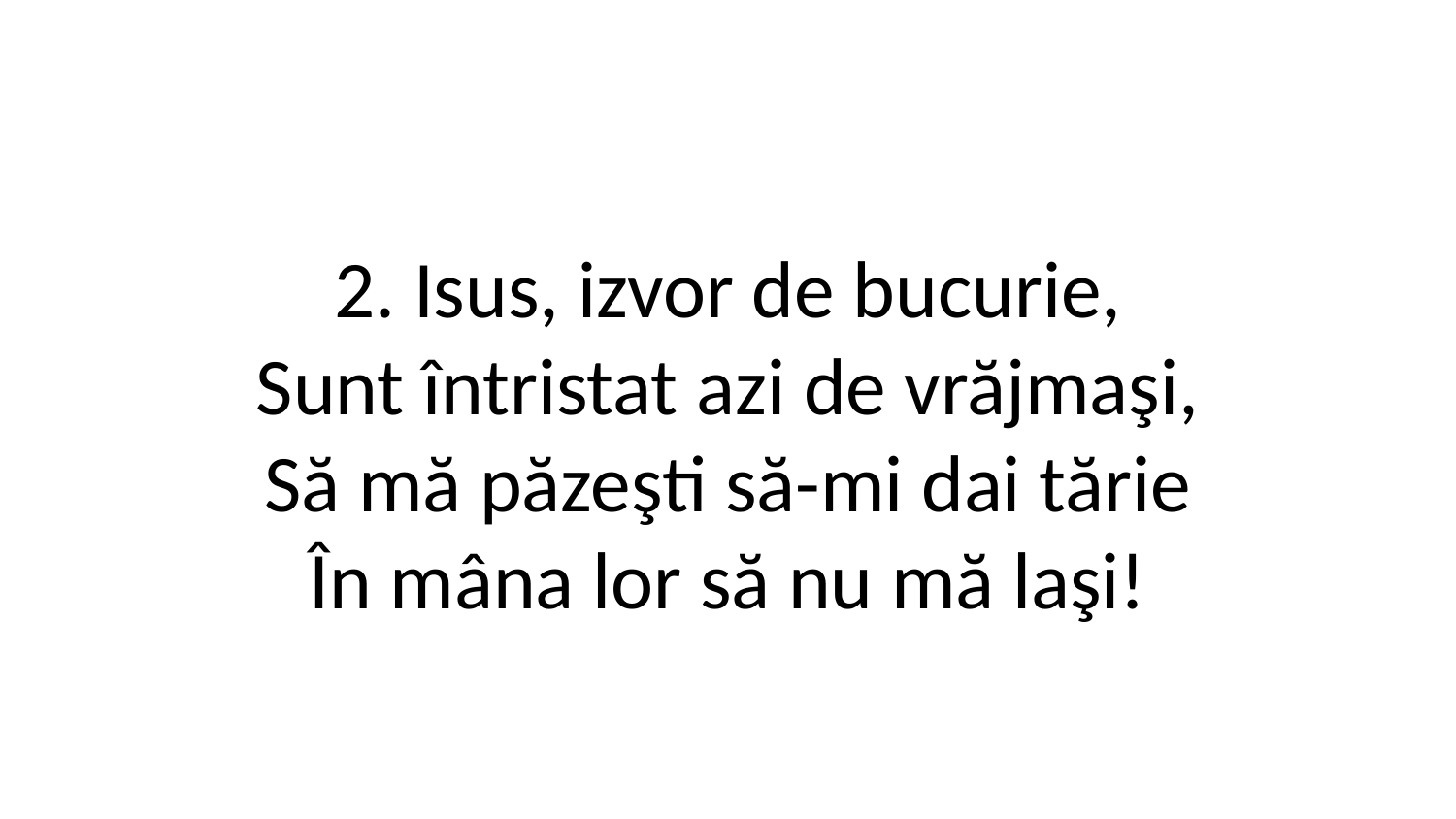

2. Isus, izvor de bucurie,
Sunt întristat azi de vrăjmaşi,
Să mă păzeşti să-mi dai tărie
În mâna lor să nu mă laşi!